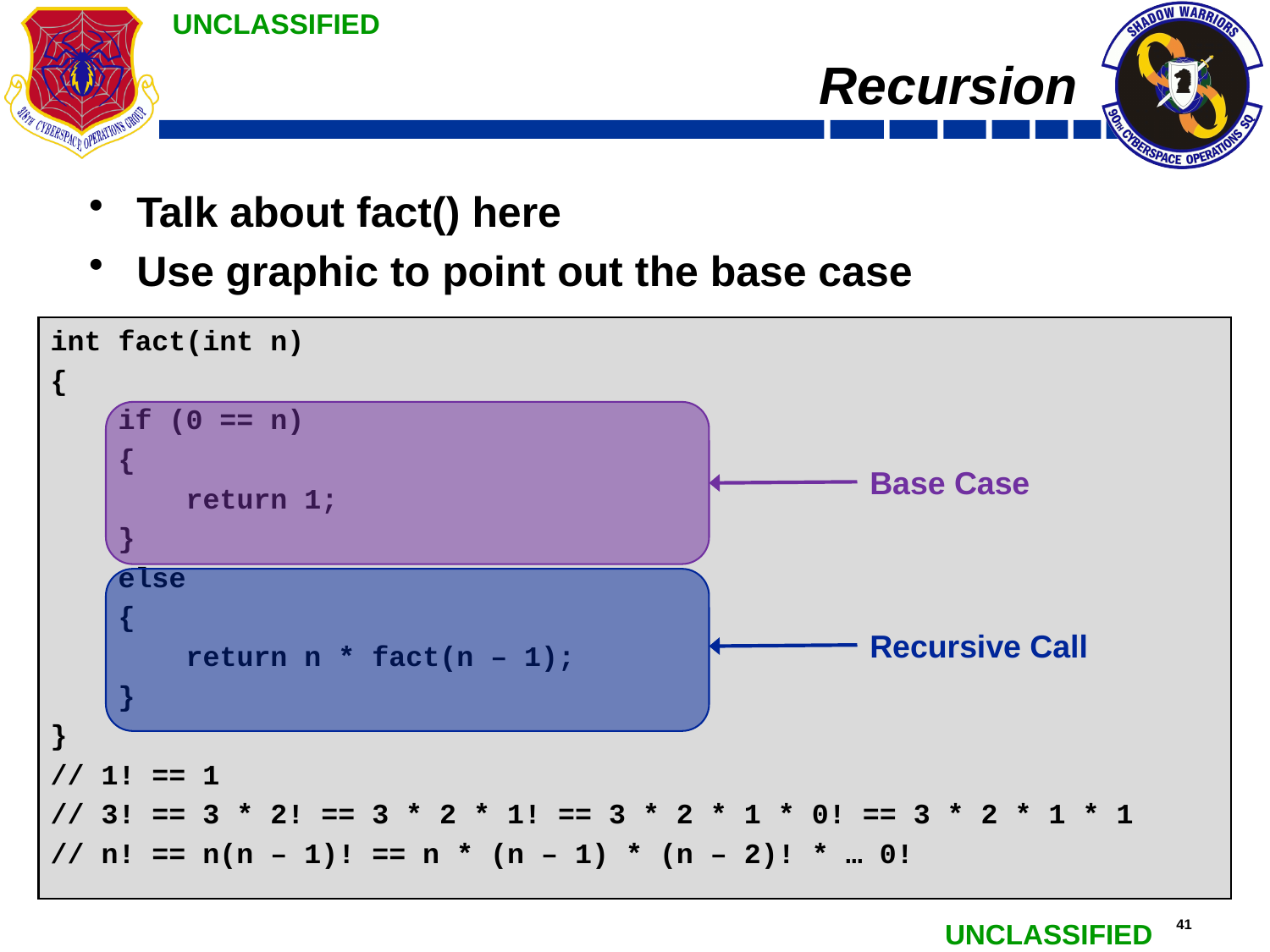

# Recursion
Talk about fact() here
Use graphic to point out the base case
int fact(int n)
{
    if (0 == n)
    {
        return 1;
    }
    else
    {
        return n * fact(n – 1);
    }
}
// 1! == 1
// 3! == 3 * 2! == 3 * 2 * 1! == 3 * 2 * 1 * 0! == 3 * 2 * 1 * 1
// n! == n(n – 1)! == n * (n – 1) * (n – 2)! * … 0!

Base Case

Recursive Call